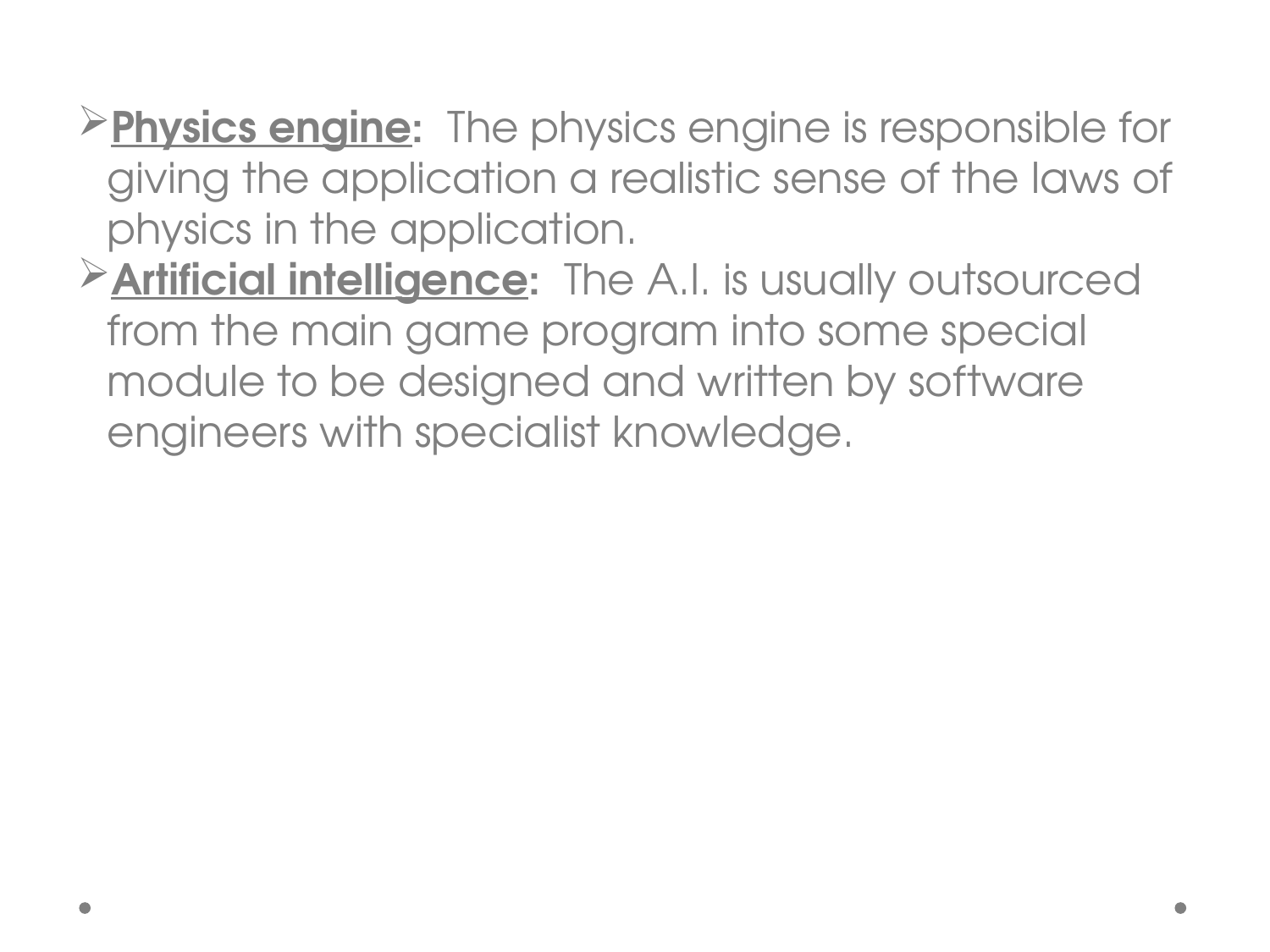

Physics engine:  The physics engine is responsible for giving the application a realistic sense of the laws of physics in the application.
Artificial intelligence:  The A.I. is usually outsourced from the main game program into some special module to be designed and written by software engineers with specialist knowledge.